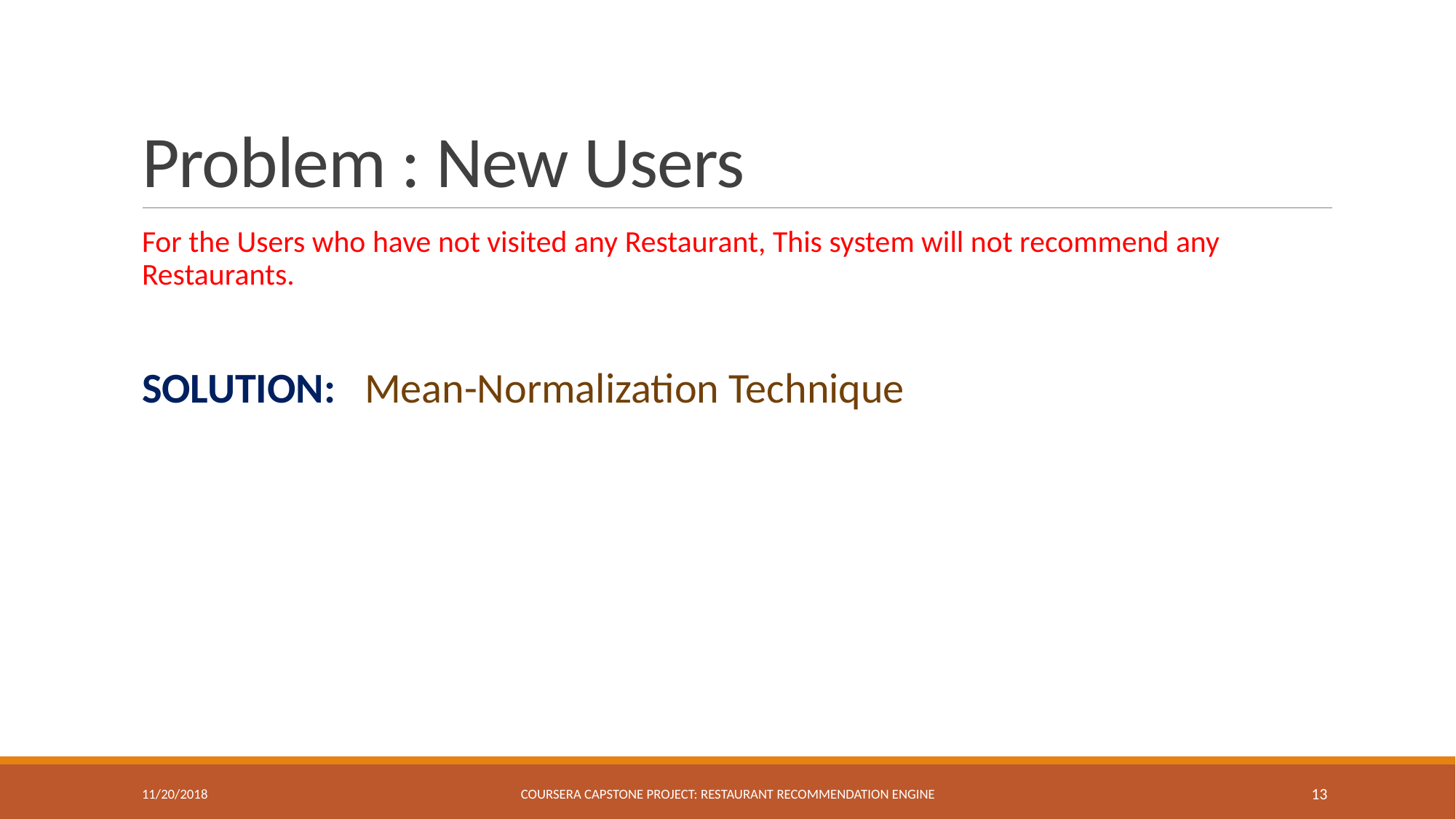

# Problem : New Users
For the Users who have not visited any Restaurant, This system will not recommend any Restaurants.

SOLUTION:   Mean-Normalization Technique
11/20/2018
Coursera Capstone Project: Restaurant Recommendation Engine
13